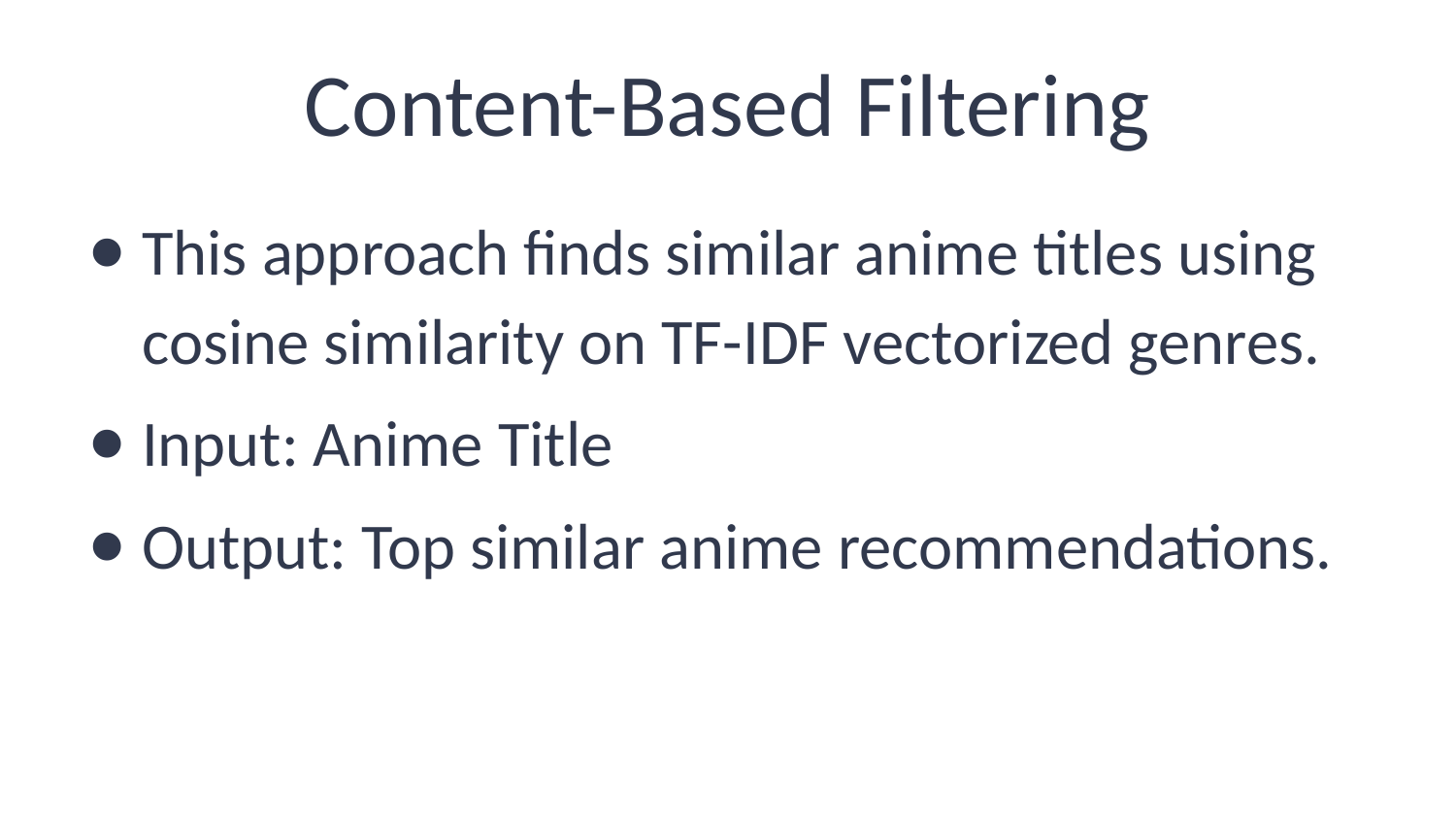

# Content-Based Filtering
This approach finds similar anime titles using cosine similarity on TF-IDF vectorized genres.
Input: Anime Title
Output: Top similar anime recommendations.